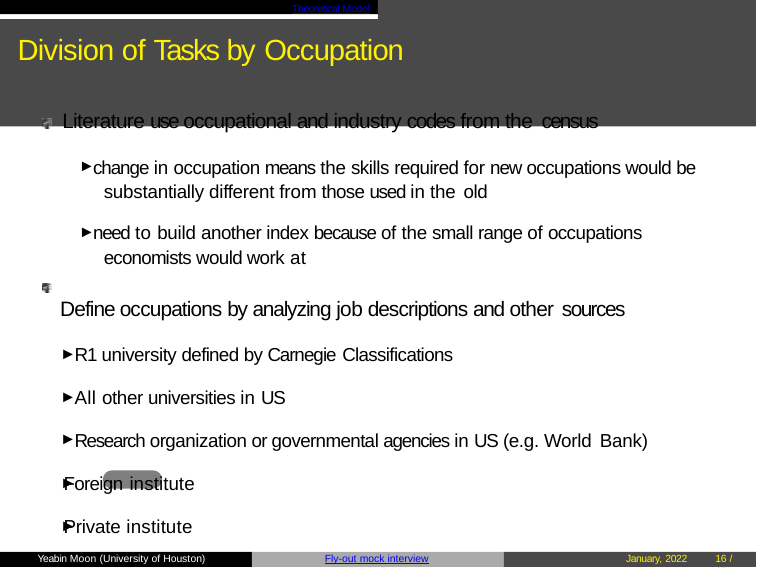

Theoretical Model

# Division of Tasks by Occupation
Literature use occupational and industry codes from the census
► change in occupation means the skills required for new occupations would be  substantially different from those used in the old
► need to build another index because of the small range of occupations  economists would work at

Define occupations by analyzing job descriptions and other sources
► R1 university defined by Carnegie Classifications
► All other universities in US
► Research organization or governmental agencies in US (e.g. World Bank)
►        Foreign institute
►        Private institute
appendix

Yeabin Moon (University of Houston)
Fly-out mock interview
January, 2022
16 / 40